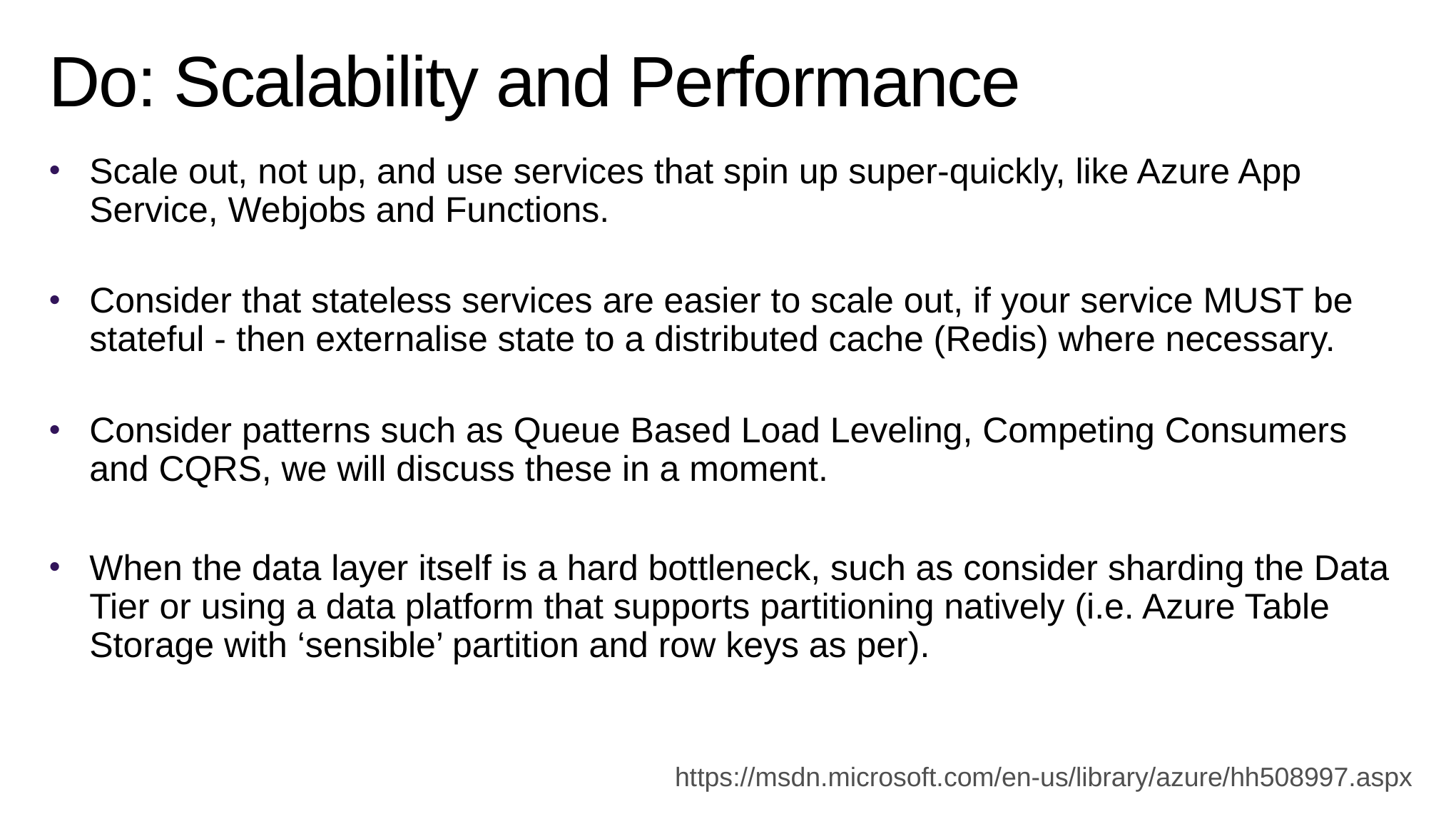

# Do: Scalability and Performance
Scale out, not up, and use services that spin up super-quickly, like Azure App Service, Webjobs and Functions.

Consider that stateless services are easier to scale out, if your service MUST be stateful - then externalise state to a distributed cache (Redis) where necessary.

Consider patterns such as Queue Based Load Leveling, Competing Consumers and CQRS, we will discuss these in a moment.

When the data layer itself is a hard bottleneck, such as consider sharding the Data Tier or using a data platform that supports partitioning natively (i.e. Azure Table Storage with ‘sensible’ partition and row keys as per).
https://msdn.microsoft.com/en-us/library/azure/hh508997.aspx